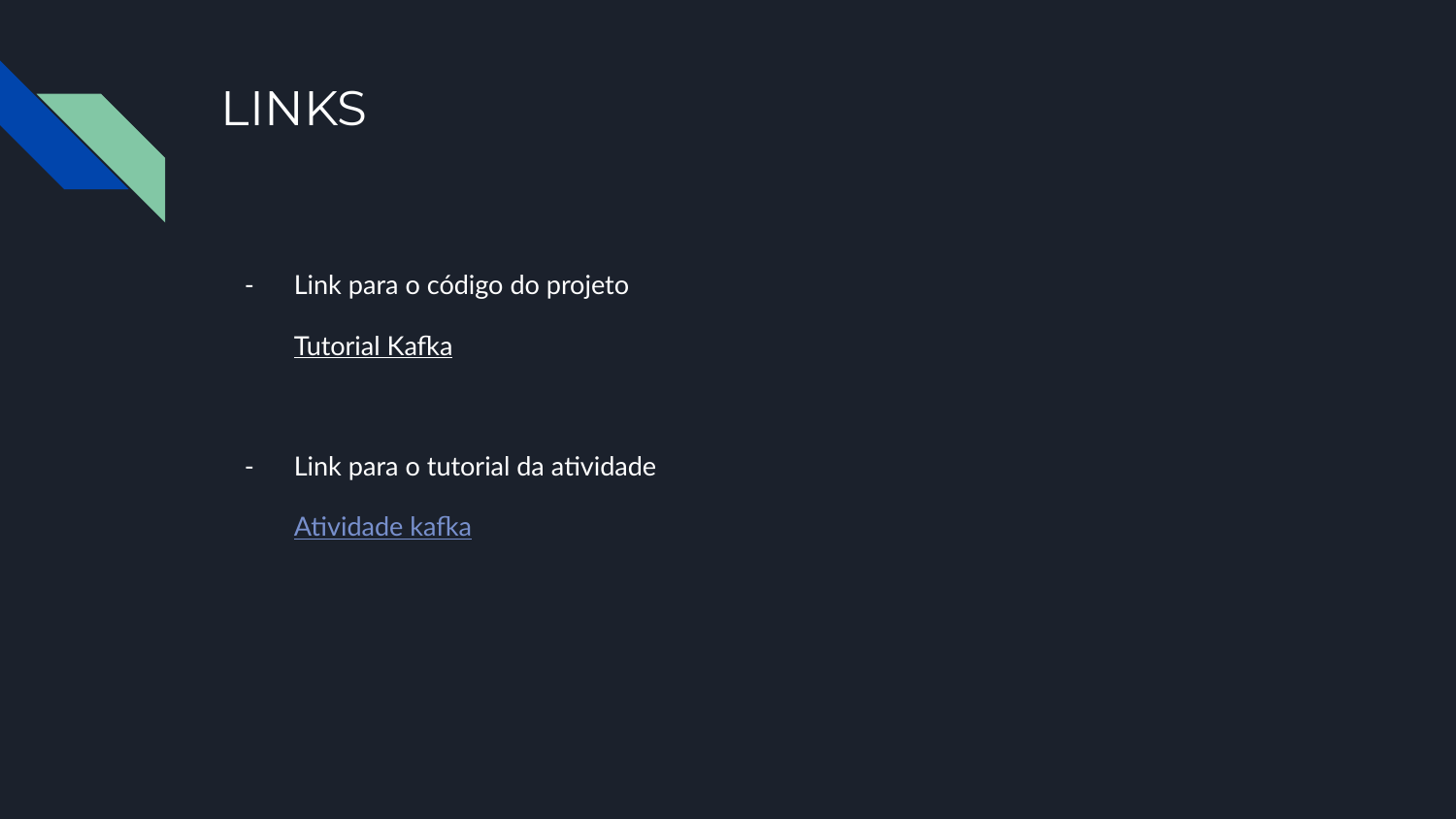

# LINKS
Link para o código do projeto
Tutorial Kafka

Link para o tutorial da atividade
Atividade kafka